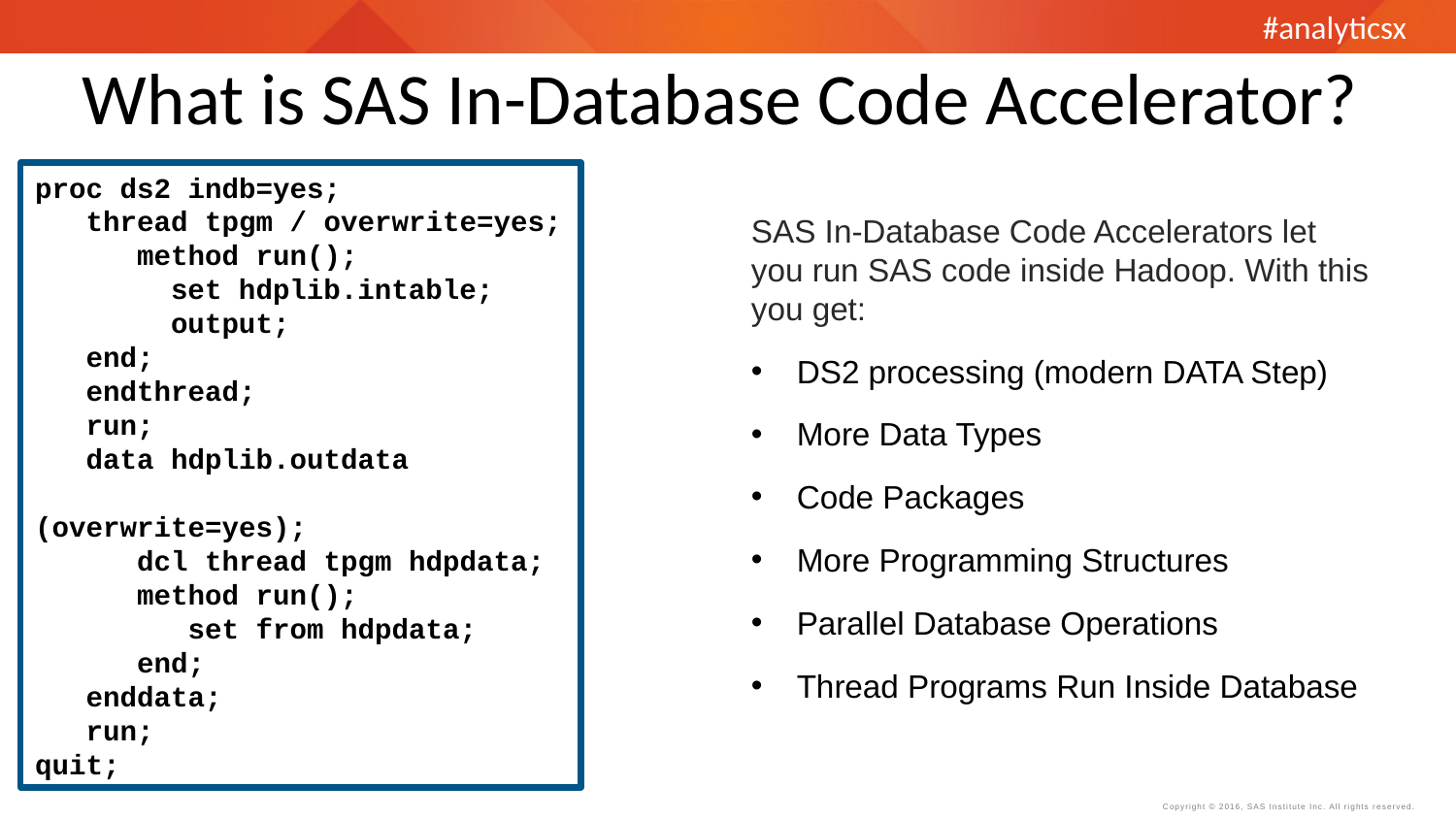

What is SAS In-Database Code Accelerator?
proc ds2 indb=yes;
   thread tpgm / overwrite=yes;
      method run();
        set hdplib.intable;
        output;
   end;
   endthread;
   run;
   data hdplib.outdata
                (overwrite=yes);
      dcl thread tpgm hdpdata;
      method run();
         set from hdpdata;
      end;
   enddata;
   run;
quit;
SAS In-Database Code Accelerators let you run SAS code inside Hadoop. With this you get:
DS2 processing (modern DATA Step)
More Data Types
Code Packages
More Programming Structures
Parallel Database Operations
Thread Programs Run Inside Database